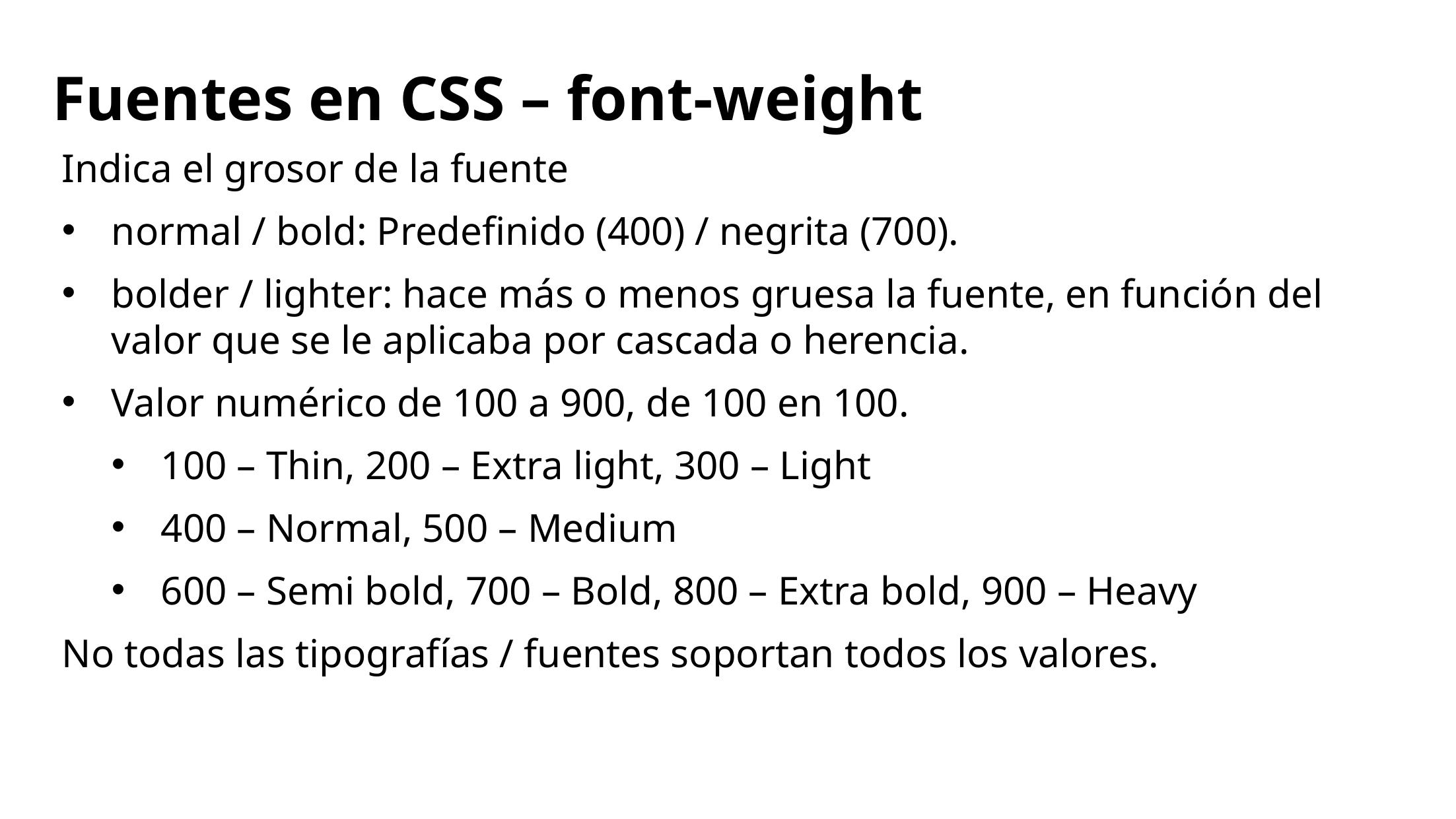

# Fuentes en CSS – font-weight
Indica el grosor de la fuente
normal / bold: Predefinido (400) / negrita (700).
bolder / lighter: hace más o menos gruesa la fuente, en función del valor que se le aplicaba por cascada o herencia.
Valor numérico de 100 a 900, de 100 en 100.
100 – Thin, 200 – Extra light, 300 – Light
400 – Normal, 500 – Medium
600 – Semi bold, 700 – Bold, 800 – Extra bold, 900 – Heavy
No todas las tipografías / fuentes soportan todos los valores.